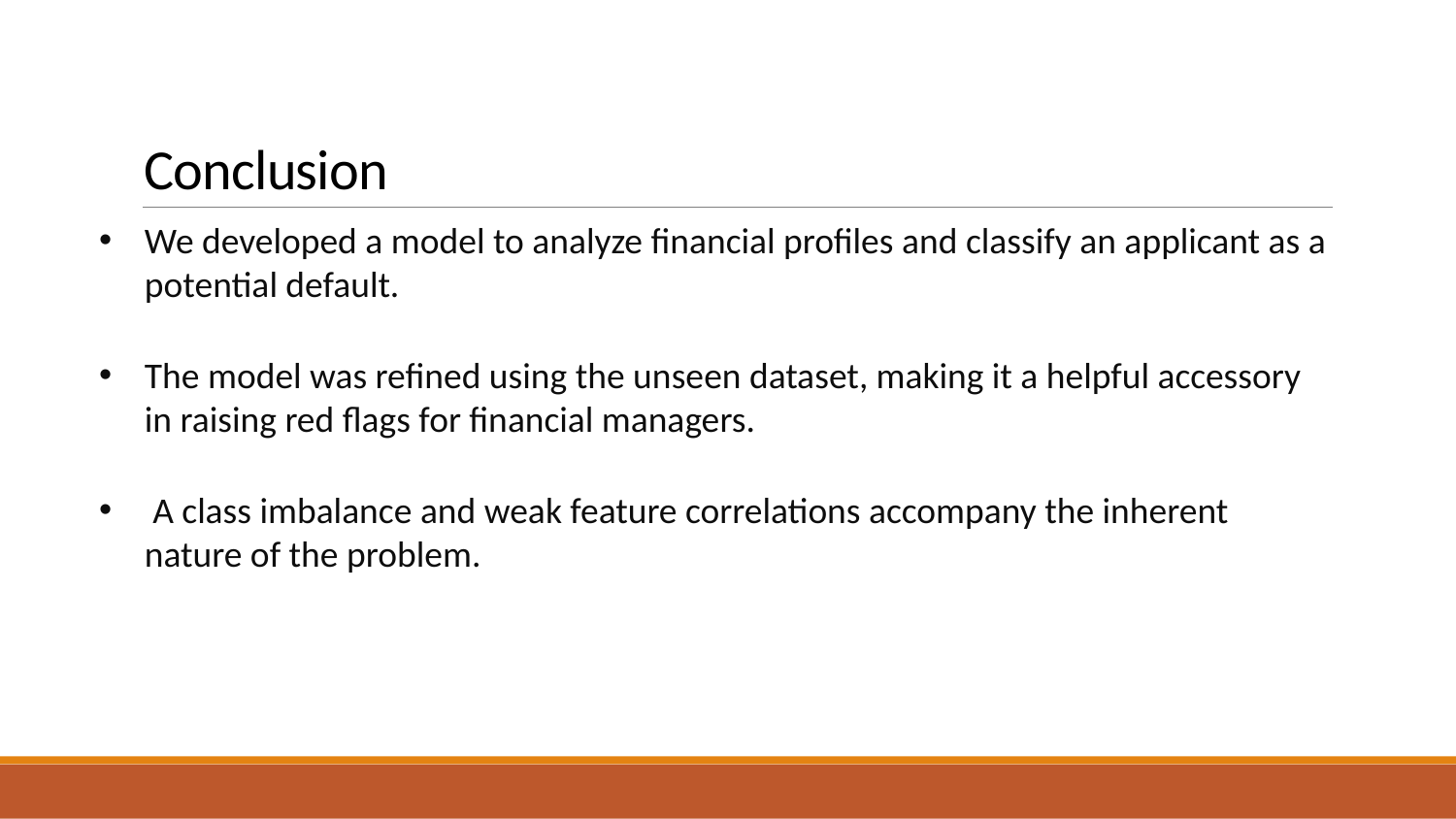

# Conclusion
We developed a model to analyze financial profiles and classify an applicant as a potential default.

The model was refined using the unseen dataset, making it a helpful accessory in raising red flags for financial managers.

 A class imbalance and weak feature correlations accompany the inherent nature of the problem.